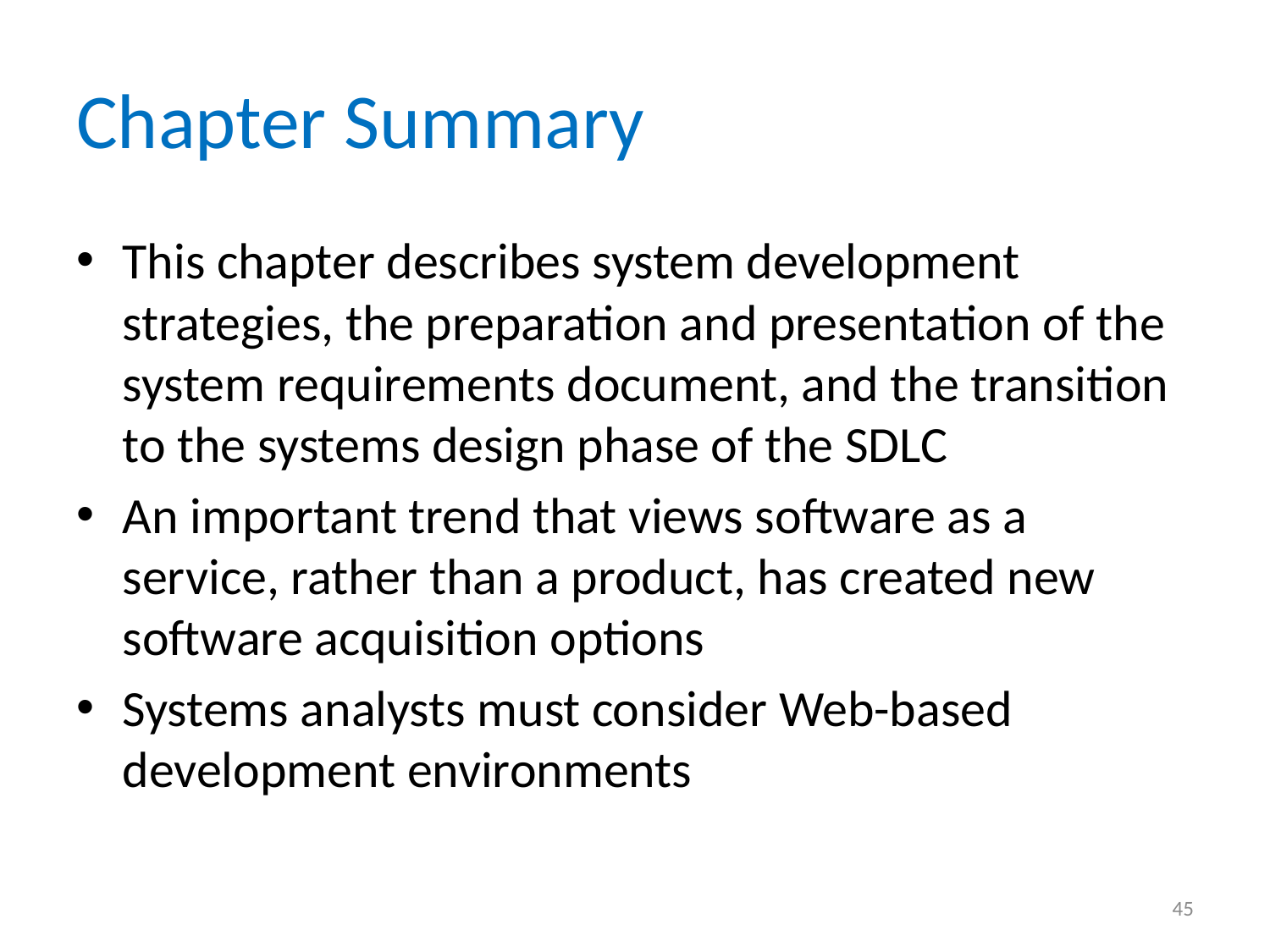

# Chapter Summary
This chapter describes system development strategies, the preparation and presentation of the system requirements document, and the transition to the systems design phase of the SDLC
An important trend that views software as a service, rather than a product, has created new software acquisition options
Systems analysts must consider Web-based development environments
45